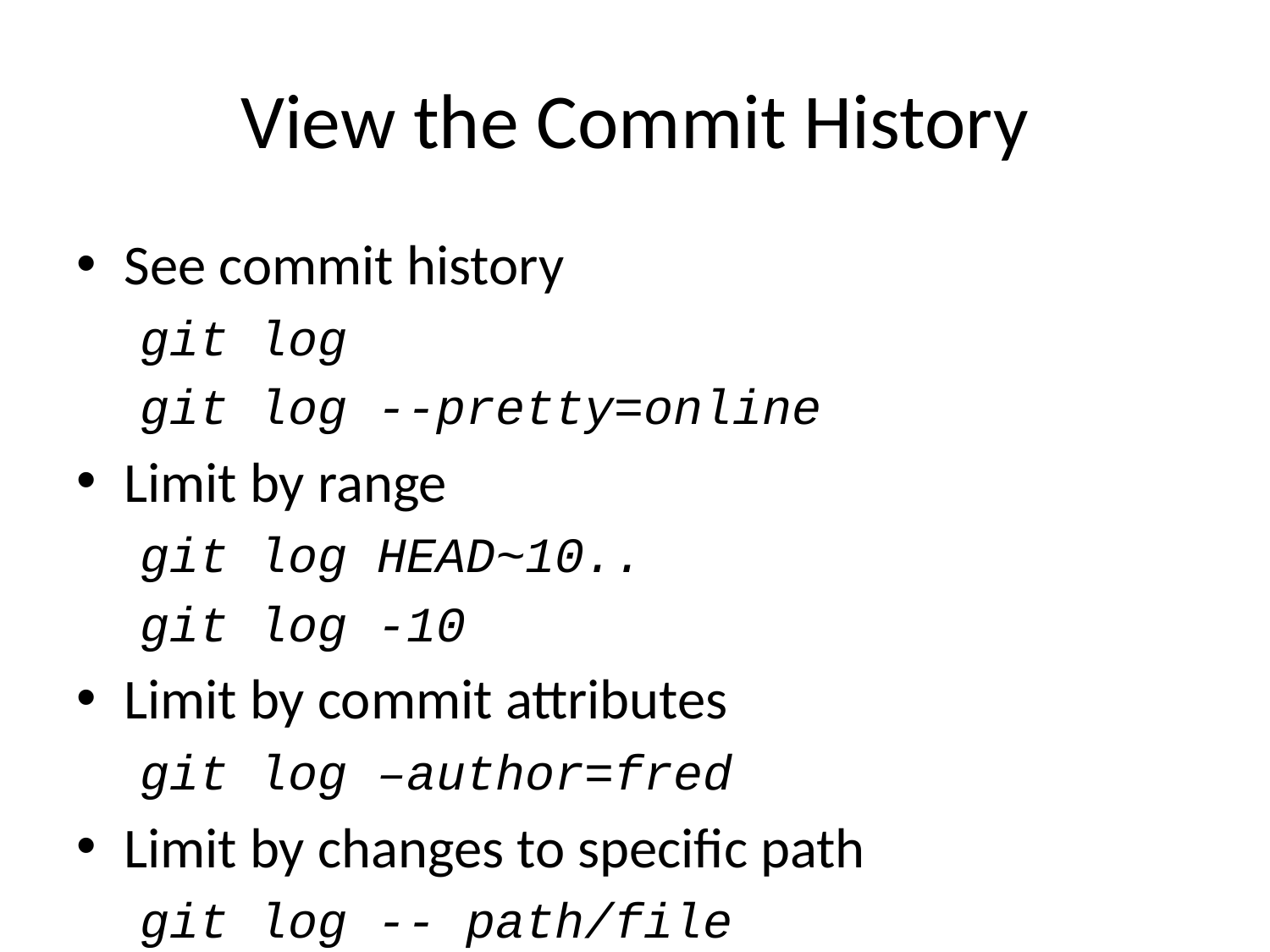

# View the Commit History
See commit history
git log
git log --pretty=online
Limit by range
git log HEAD~10..
git log -10
Limit by commit attributes
git log –author=fred
Limit by changes to specific path
git log -- path/file
Search for a change
git log –S”some code change”